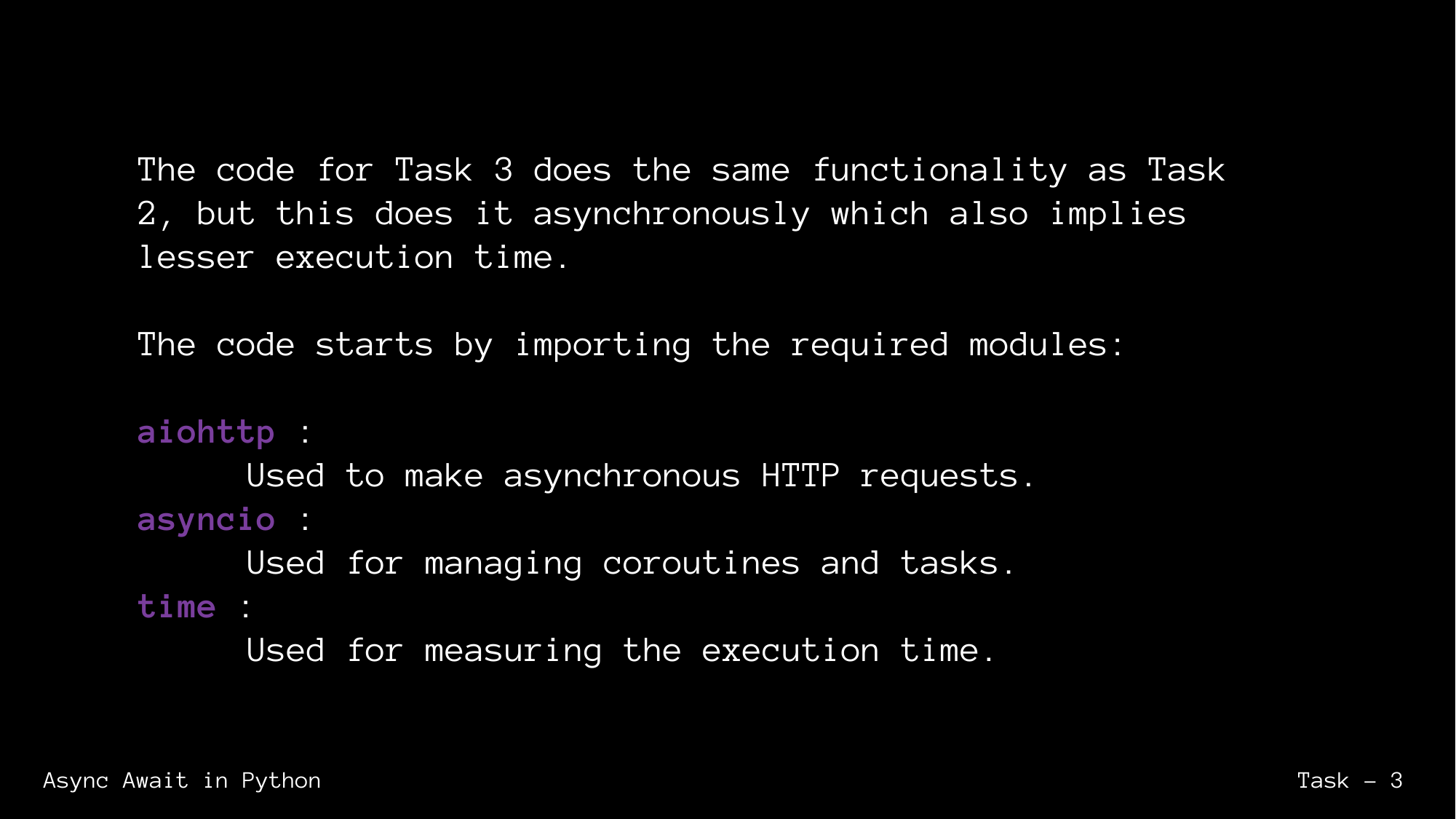

The code for Task 3 does the same functionality as Task 2, but this does it asynchronously which also implies lesser execution time.

The code starts by importing the required modules:

aiohttp :
	Used to make asynchronous HTTP requests.
asyncio :
	Used for managing coroutines and tasks.
time :
	Used for measuring the execution time.
Async Await in Python
Task - 3